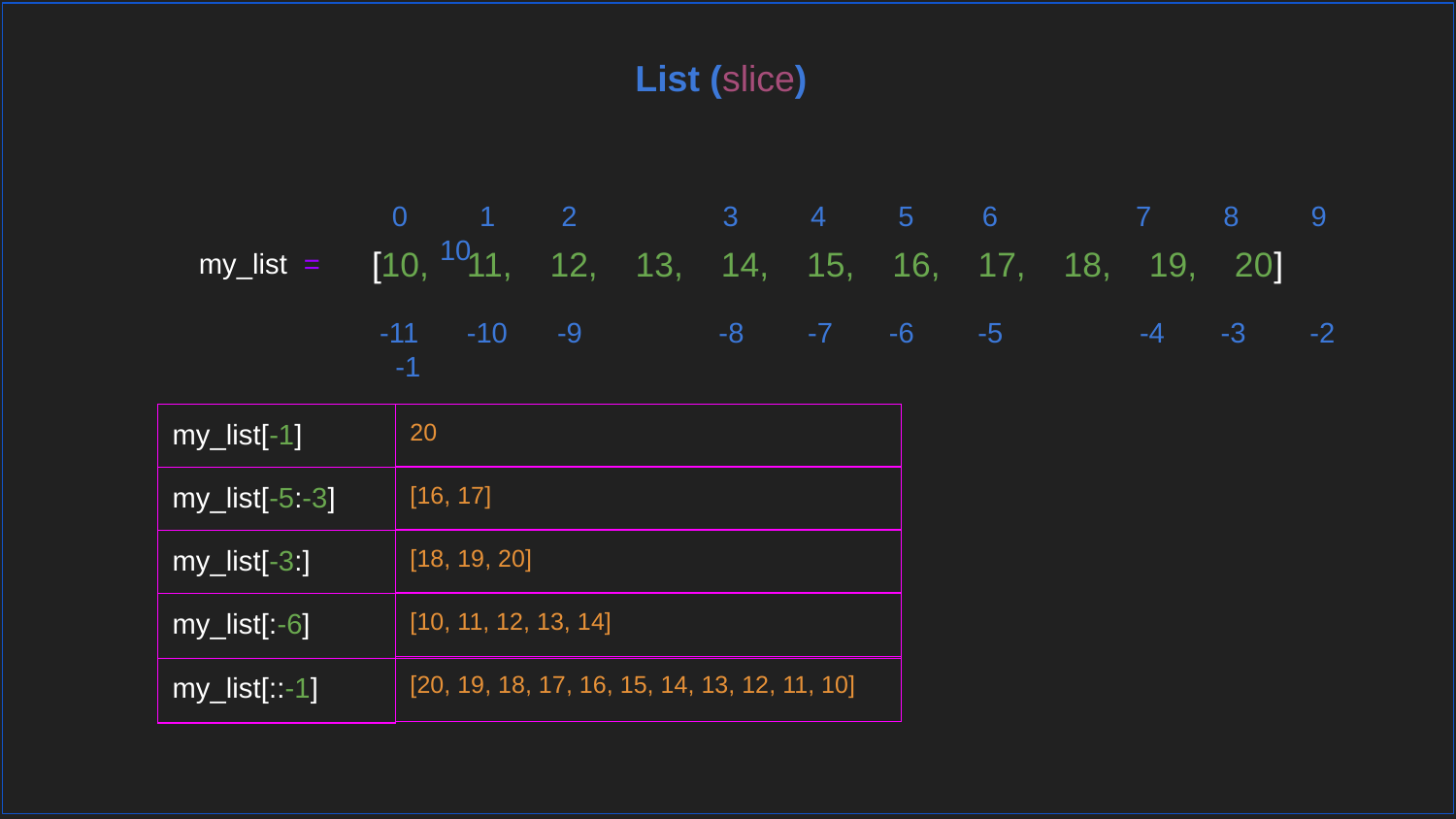

List (slice)
 0         1	    2	      3         4         5	  6	   7         8         9        10
[10,    11,    12,    13,    14,    15,    16,    17,    18,    19,    20]
my_list  =
 -11      -10	     -9	       -8        -7       -6	   -5	     -4       -3        -2        -1
| my\_list[-1] |
| --- |
| 20 |
| --- |
| my\_list[-5:-3] |
| --- |
| [16, 17] |
| --- |
| my\_list[-3:] |
| --- |
| [18, 19, 20] |
| --- |
| my\_list[:-6] |
| --- |
| [10, 11, 12, 13, 14] |
| --- |
| [20, 19, 18, 17, 16, 15, 14, 13, 12, 11, 10] |
| --- |
| my\_list[::-1] |
| --- |